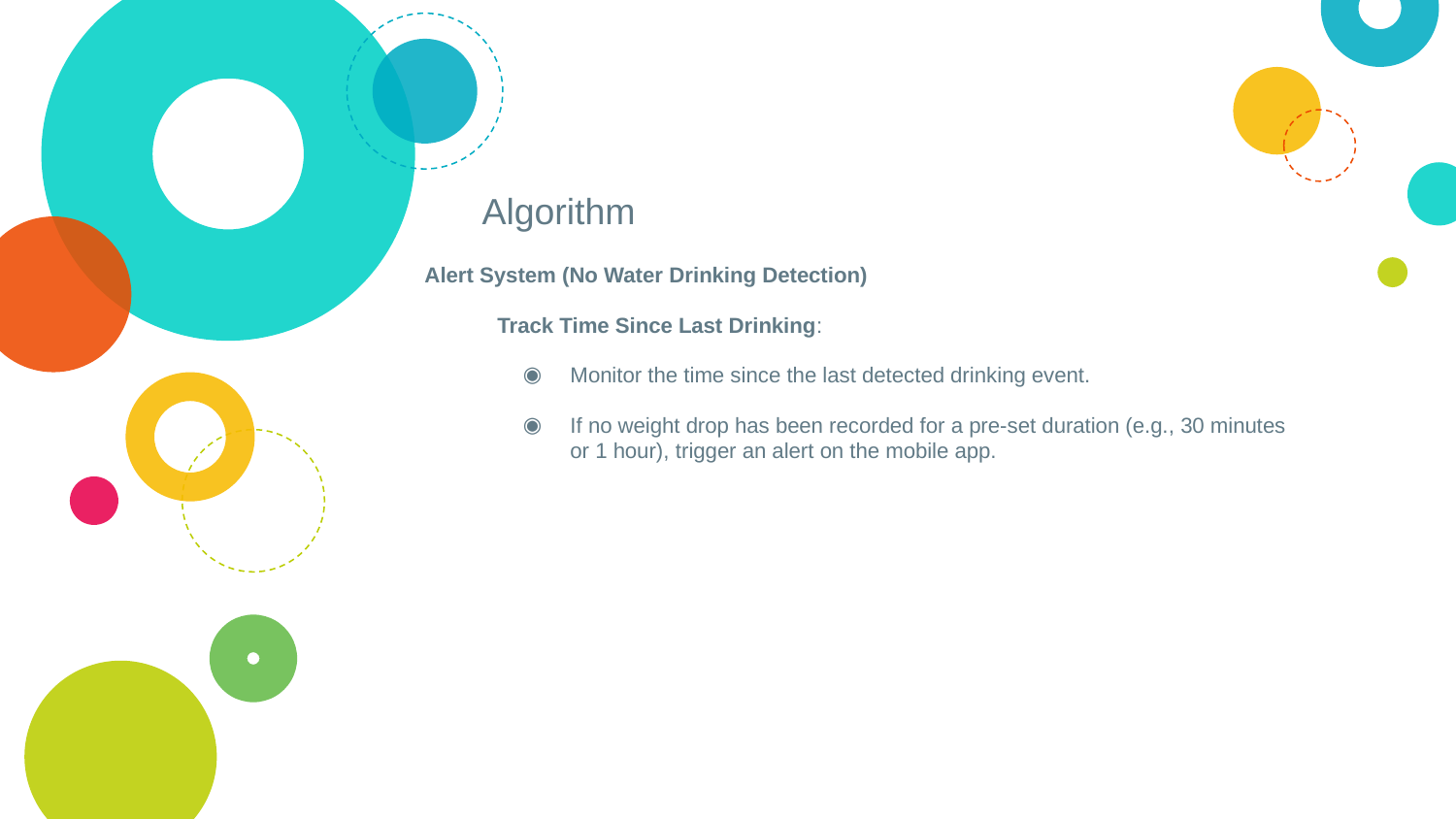

# Algorithm
Alert System (No Water Drinking Detection)
Track Time Since Last Drinking:
Monitor the time since the last detected drinking event.
If no weight drop has been recorded for a pre-set duration (e.g., 30 minutes or 1 hour), trigger an alert on the mobile app.